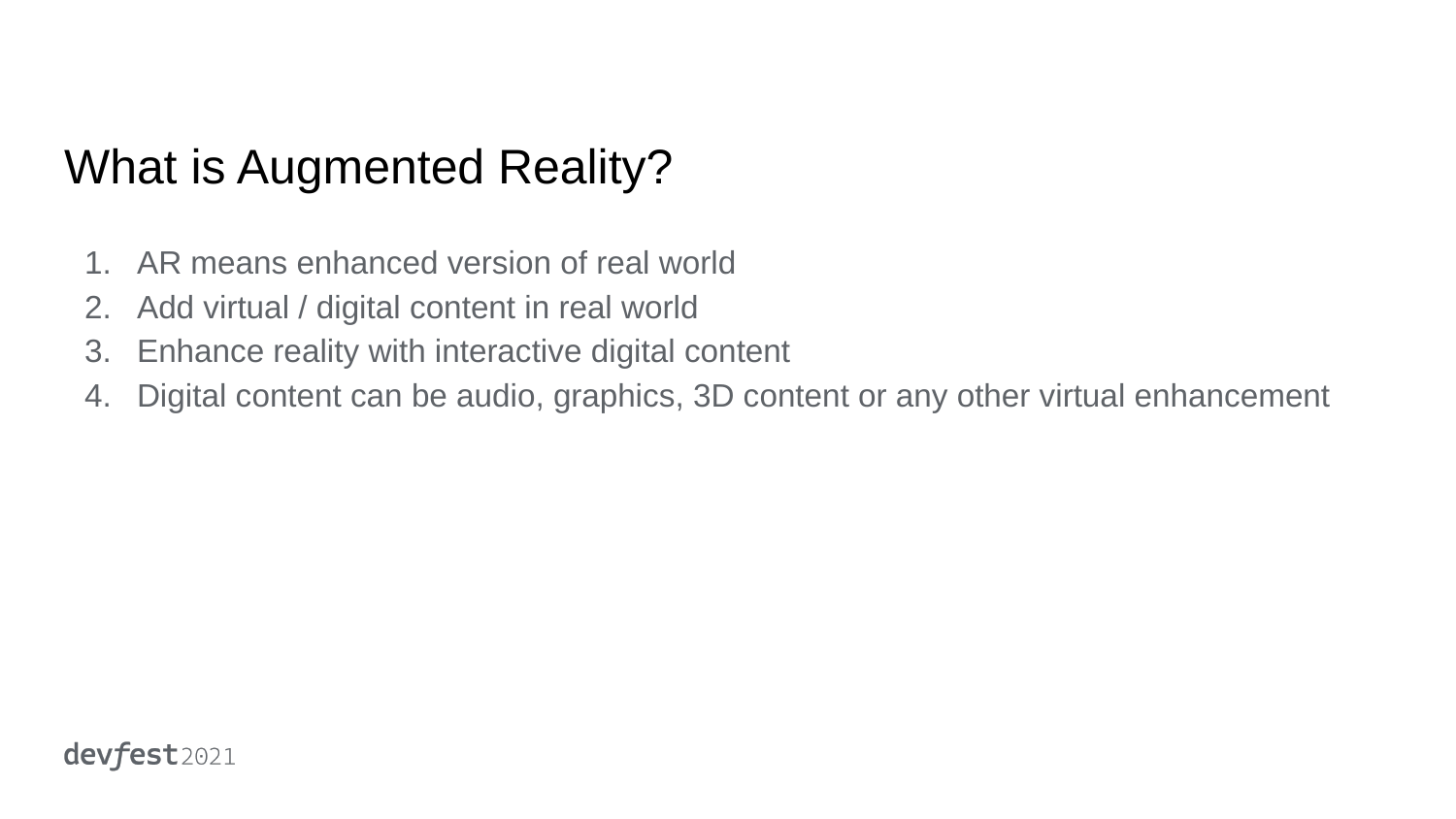

# What is Augmented Reality?
AR means enhanced version of real world
Add virtual / digital content in real world
Enhance reality with interactive digital content
Digital content can be audio, graphics, 3D content or any other virtual enhancement